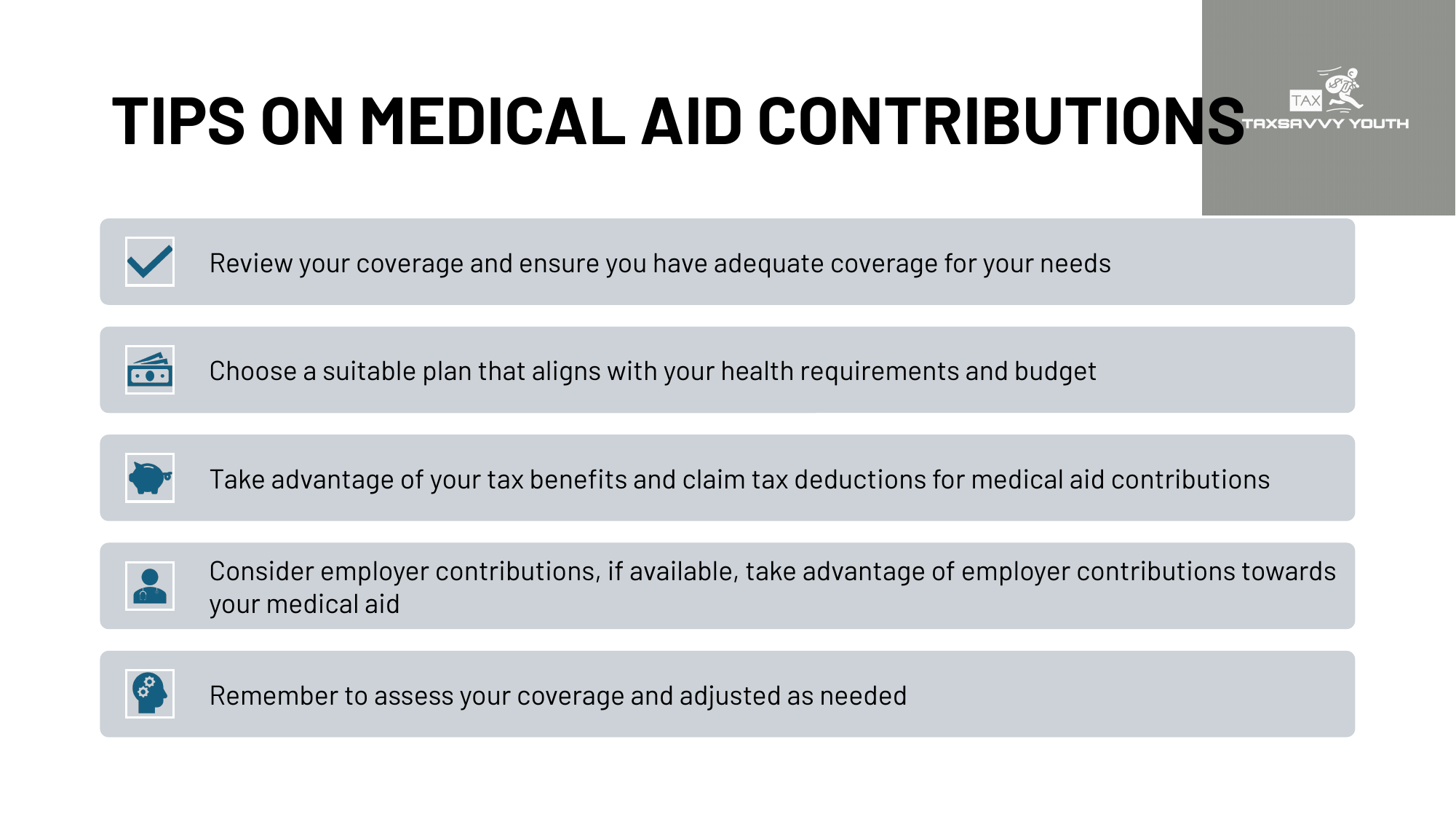

# TIPS ON MEDICAL AID CONTRIBUTIONS
Review your coverage and ensure you have adequate coverage for your needs
Choose a suitable plan that aligns with your health requirements and budget
Take advantage of your tax benefits and claim tax deductions for medical aid contributions
Consider employer contributions, if available, take advantage of employer contributions towards your medical aid
Remember to assess your coverage and adjusted as needed